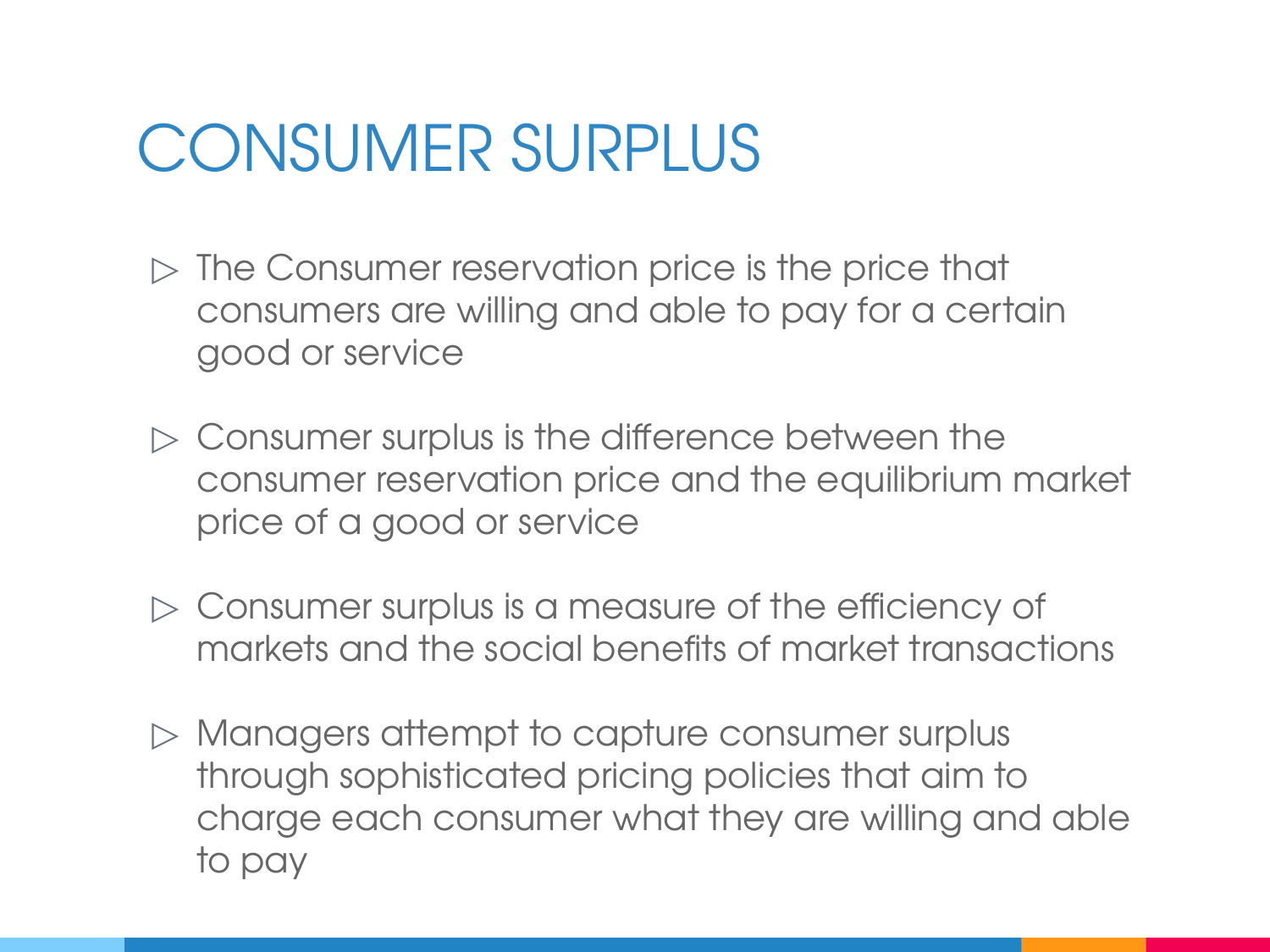

# CONSUMER SURPLUS
The Consumer reservation price is the price that consumers are willing and able to pay for a certain good or service

Consumer surplus is the difference between the consumer reservation price and the equilibrium market price of a good or service

Consumer surplus is a measure of the efficiency of markets and the social benefits of market transactions

Managers attempt to capture consumer surplus through sophisticated pricing policies that aim to charge each consumer what they are willing and able to pay